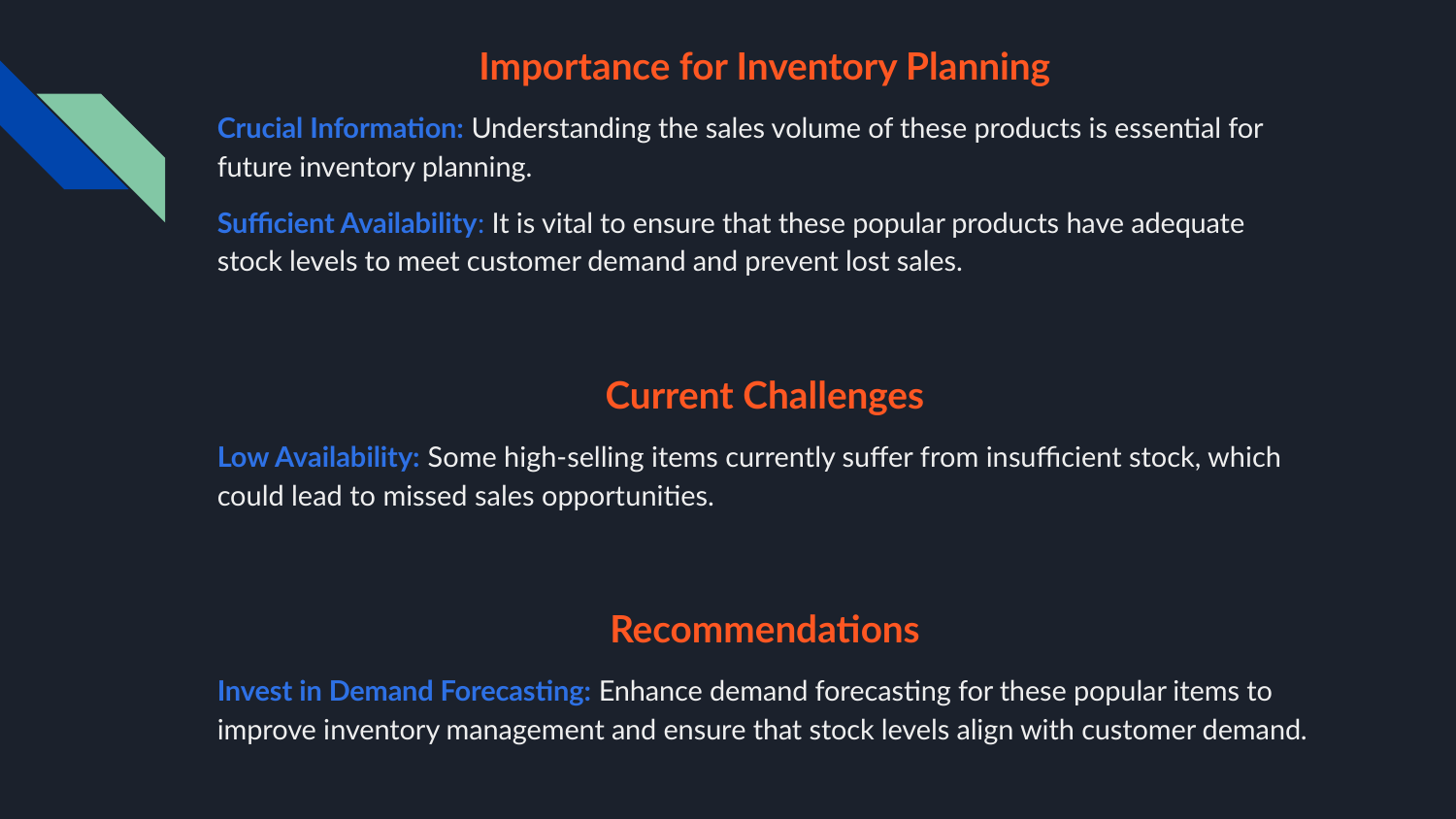

Importance for Inventory Planning
Crucial Information: Understanding the sales volume of these products is essential for future inventory planning.
Sufficient Availability: It is vital to ensure that these popular products have adequate stock levels to meet customer demand and prevent lost sales.

Current Challenges
Low Availability: Some high-selling items currently suffer from insufficient stock, which could lead to missed sales opportunities.

Recommendations
Invest in Demand Forecasting: Enhance demand forecasting for these popular items to improve inventory management and ensure that stock levels align with customer demand.